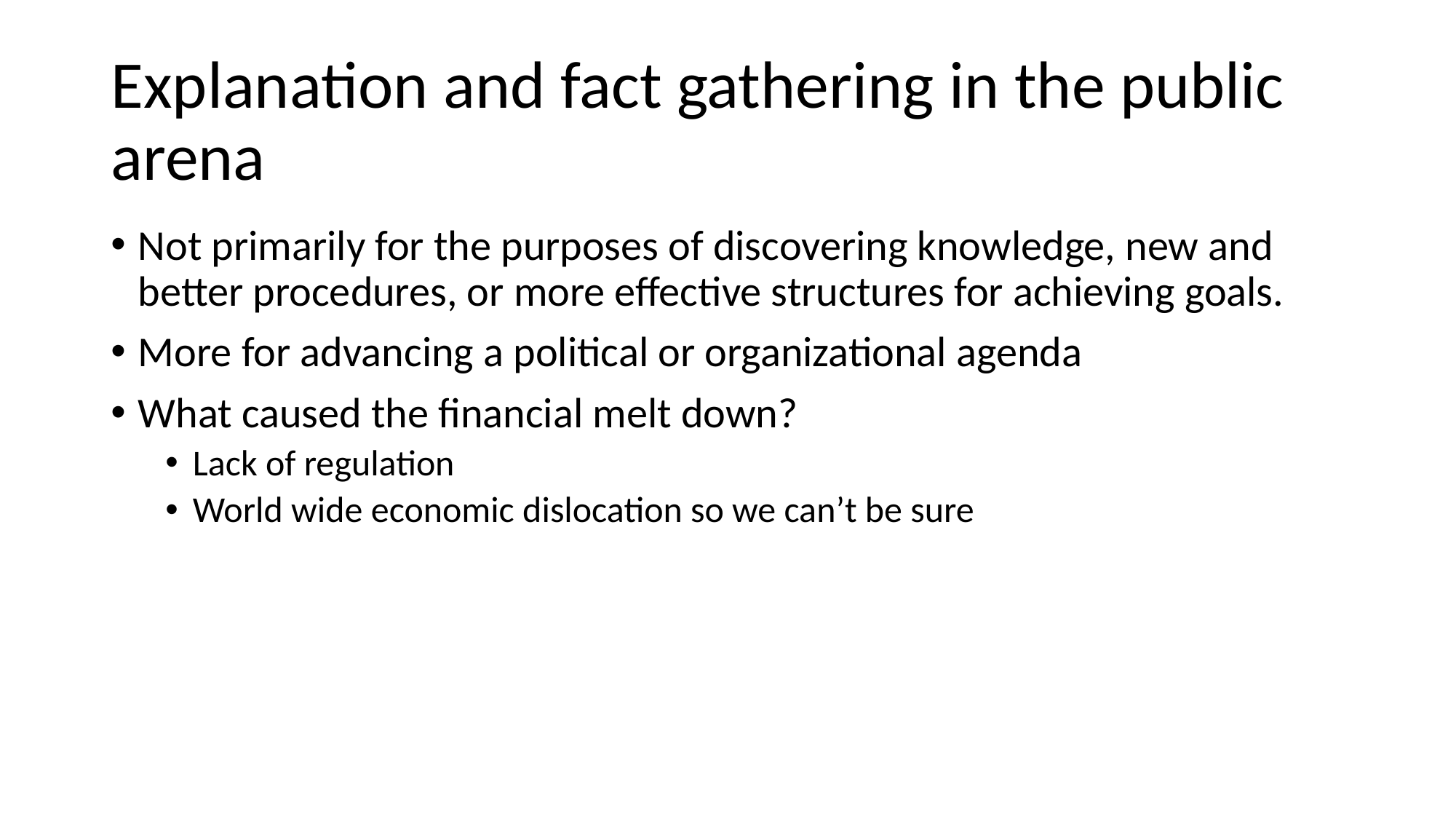

# Explanation and fact gathering in the public arena
Not primarily for the purposes of discovering knowledge, new and better procedures, or more effective structures for achieving goals.
More for advancing a political or organizational agenda
What caused the financial melt down?
Lack of regulation
World wide economic dislocation so we can’t be sure